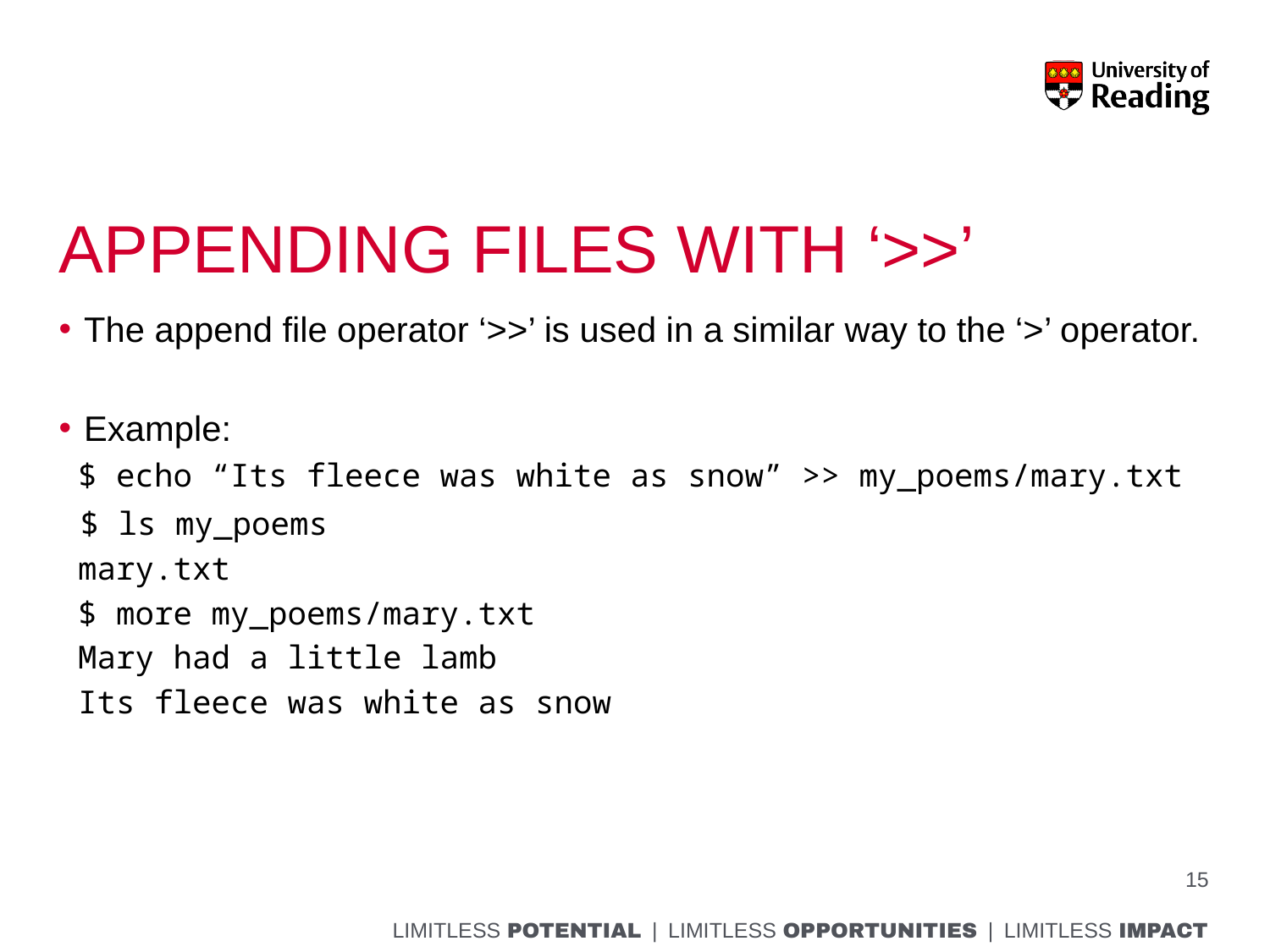

# Appending files with ‘>>’
The append file operator ‘>>’ is used in a similar way to the ‘>’ operator.

Example:
 $ echo “Its fleece was white as snow” >> my_poems/mary.txt
 $ ls my_poems
 mary.txt
 $ more my_poems/mary.txt
 Mary had a little lamb
 Its fleece was white as snow

15